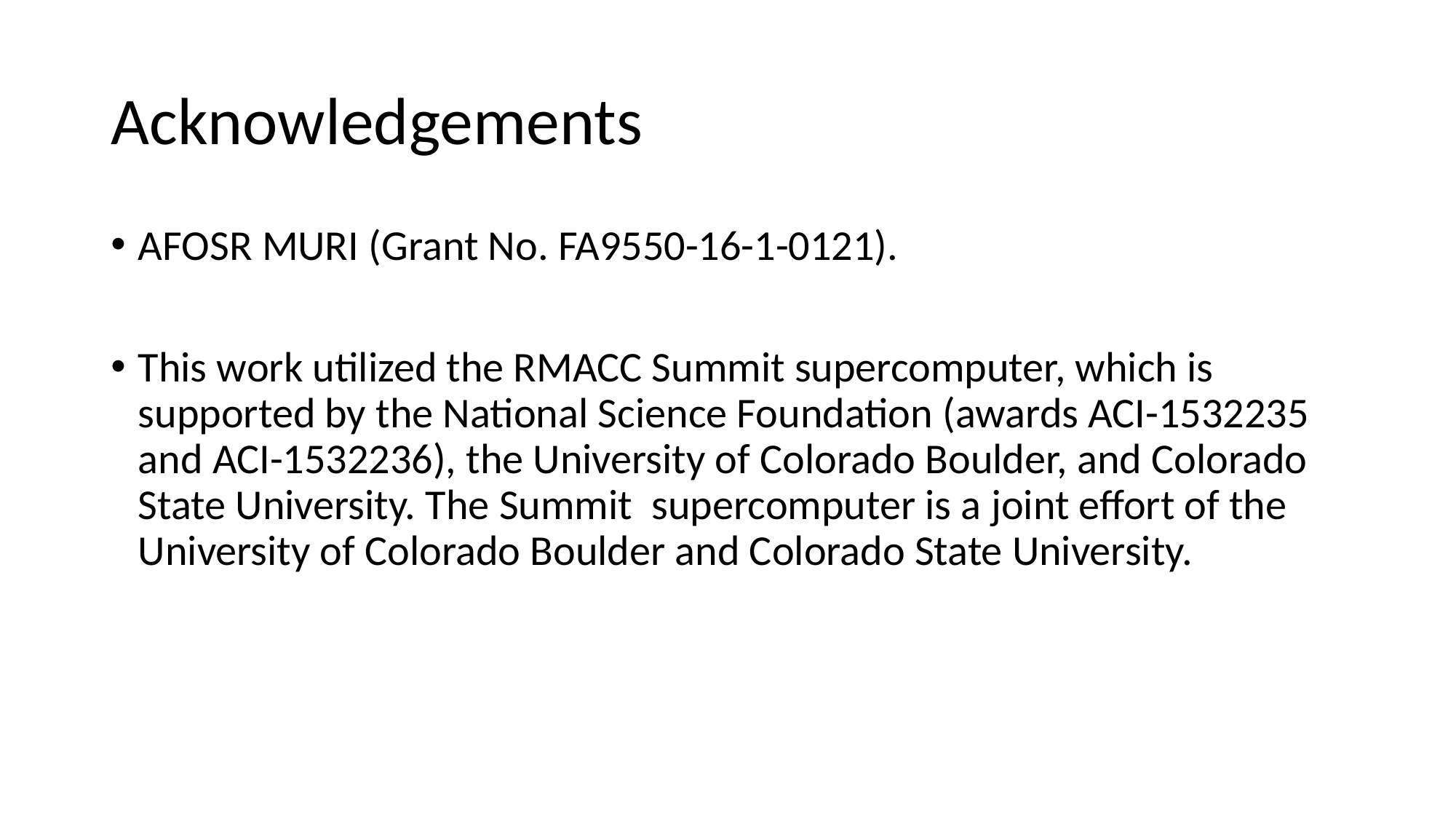

# Acknowledgements
AFOSR MURI (Grant No. FA9550-16-1-0121).

This work utilized the RMACC Summit supercomputer, which is supported by the National Science Foundation (awards ACI-1532235 and ACI-1532236), the University of Colorado Boulder, and Colorado State University. The Summit  supercomputer is a joint effort of the University of Colorado Boulder and Colorado State University.